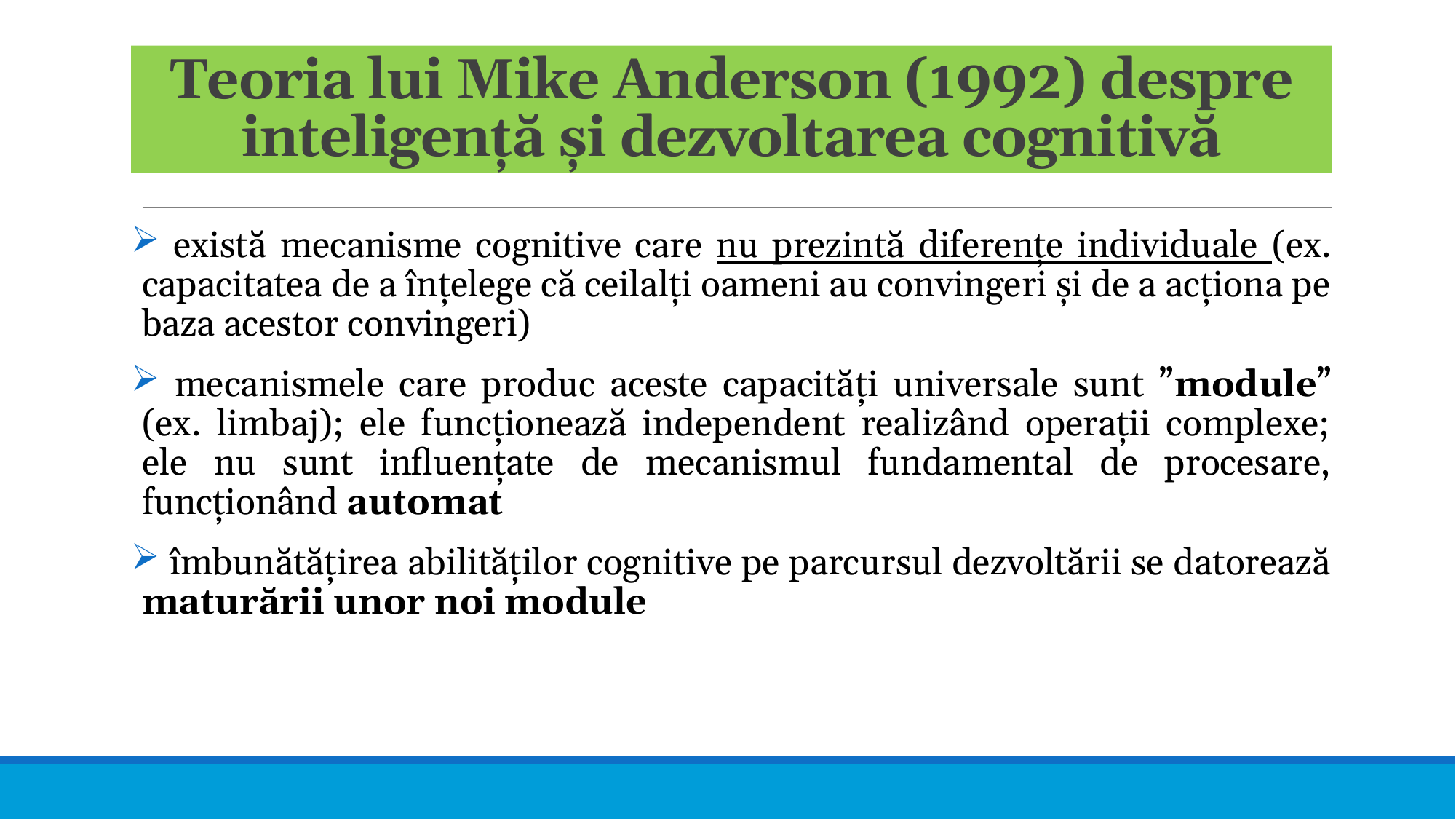

# Teoria lui Mike Anderson (1992) despre inteligență și dezvoltarea cognitivă
 există mecanisme cognitive care nu prezintă diferențe individuale (ex. capacitatea de a înțelege că ceilalți oameni au convingeri și de a acționa pe baza acestor convingeri)
 mecanismele care produc aceste capacități universale sunt ”module” (ex. limbaj); ele funcționează independent realizând operații complexe; ele nu sunt influențate de mecanismul fundamental de procesare, funcționând automat
 îmbunătățirea abilităților cognitive pe parcursul dezvoltării se datorează maturării unor noi module